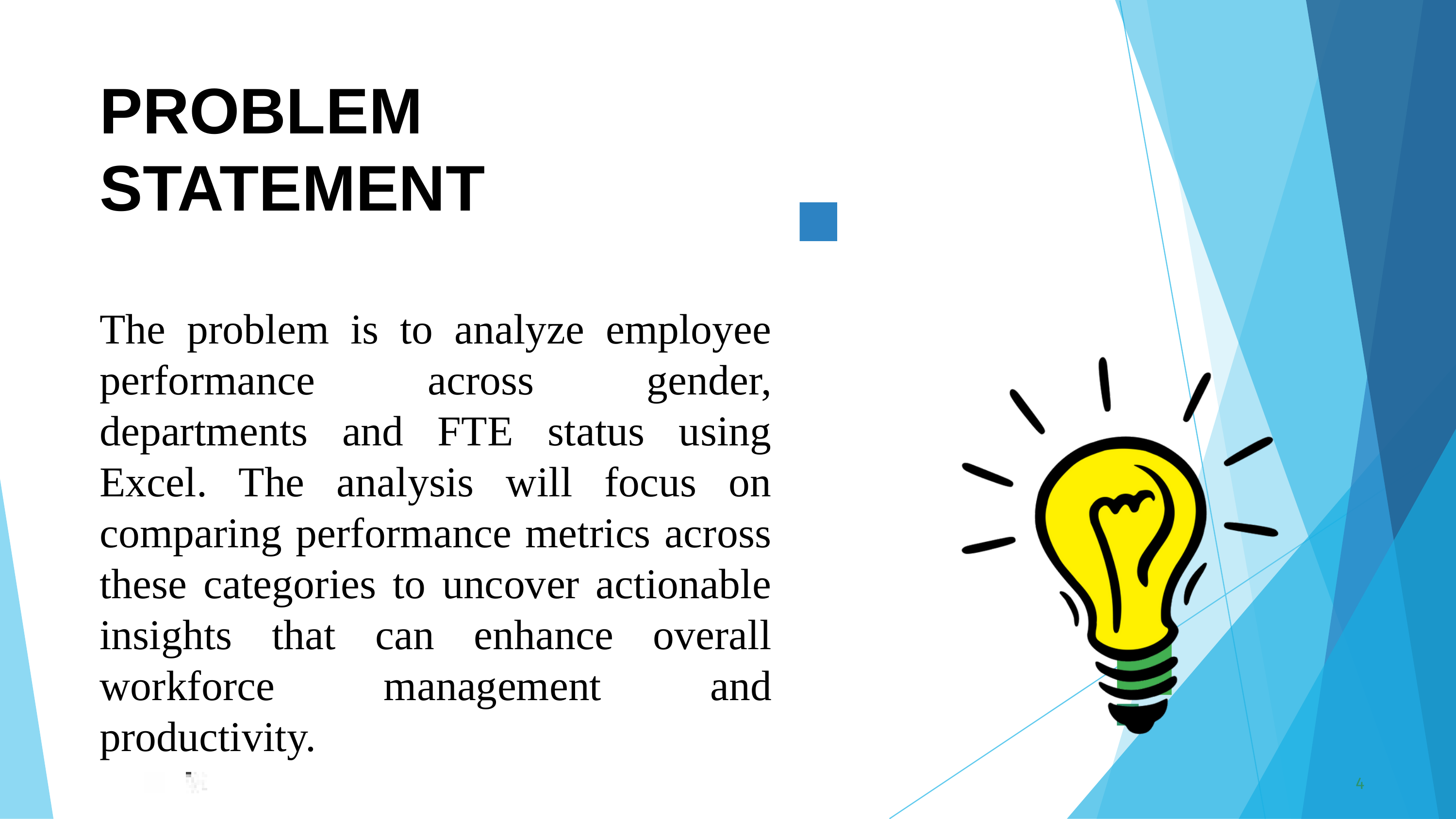

PROBLEM	STATEMENT

The problem is to analyze employee performance across gender, departments and FTE status using Excel. The analysis will focus on comparing performance metrics across these categories to uncover actionable insights that can enhance overall workforce management and productivity.

4